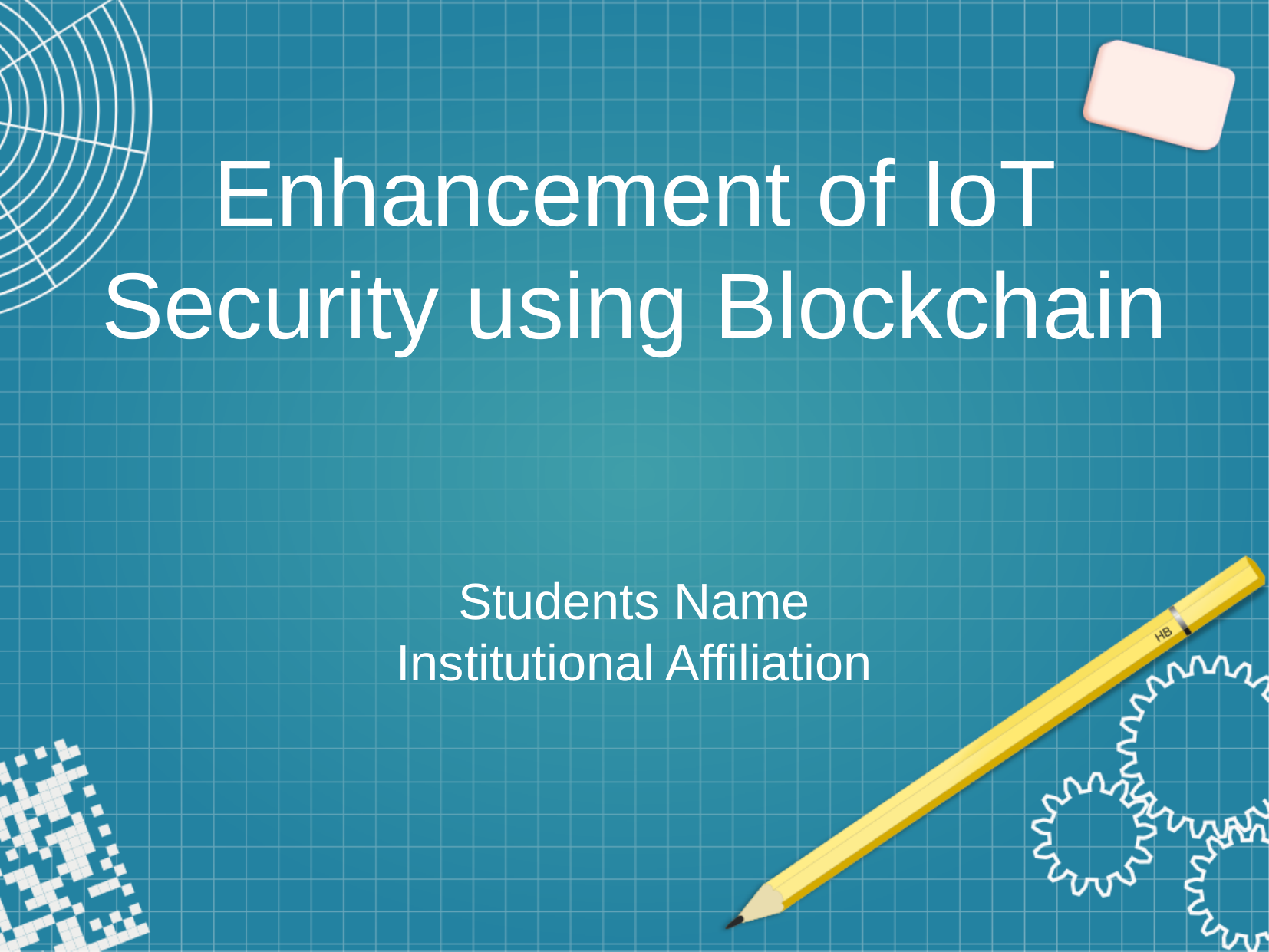

Enhancement of IoT Security using Blockchain
Students Name
Institutional Affiliation